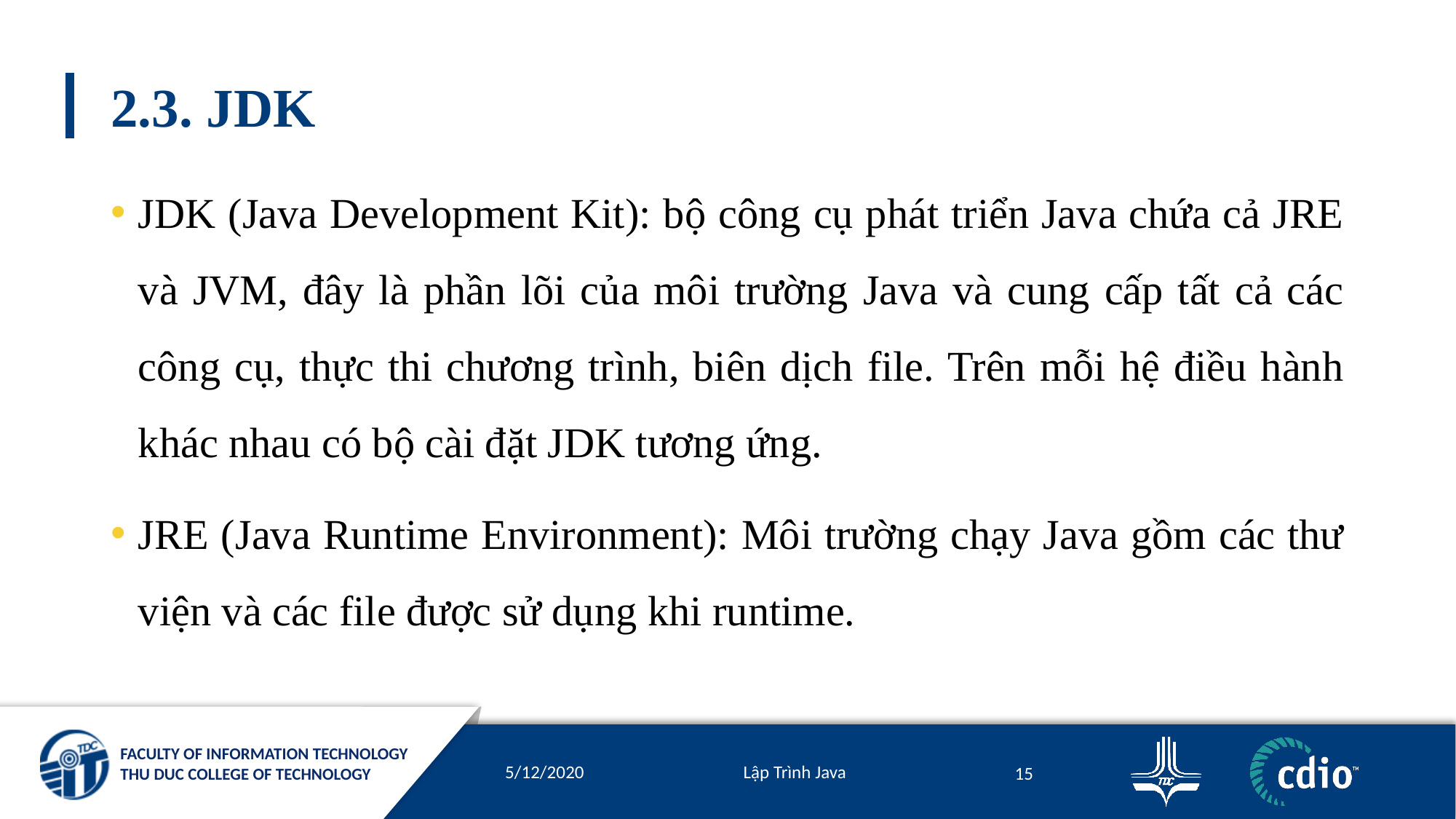

# 2.3. JDK
JDK (Java Development Kit): bộ công cụ phát triển Java chứa cả JRE và JVM, đây là phần lõi của môi trường Java và cung cấp tất cả các công cụ, thực thi chương trình, biên dịch file. Trên mỗi hệ điều hành khác nhau có bộ cài đặt JDK tương ứng.
JRE (Java Runtime Environment): Môi trường chạy Java gồm các thư viện và các file được sử dụng khi runtime.